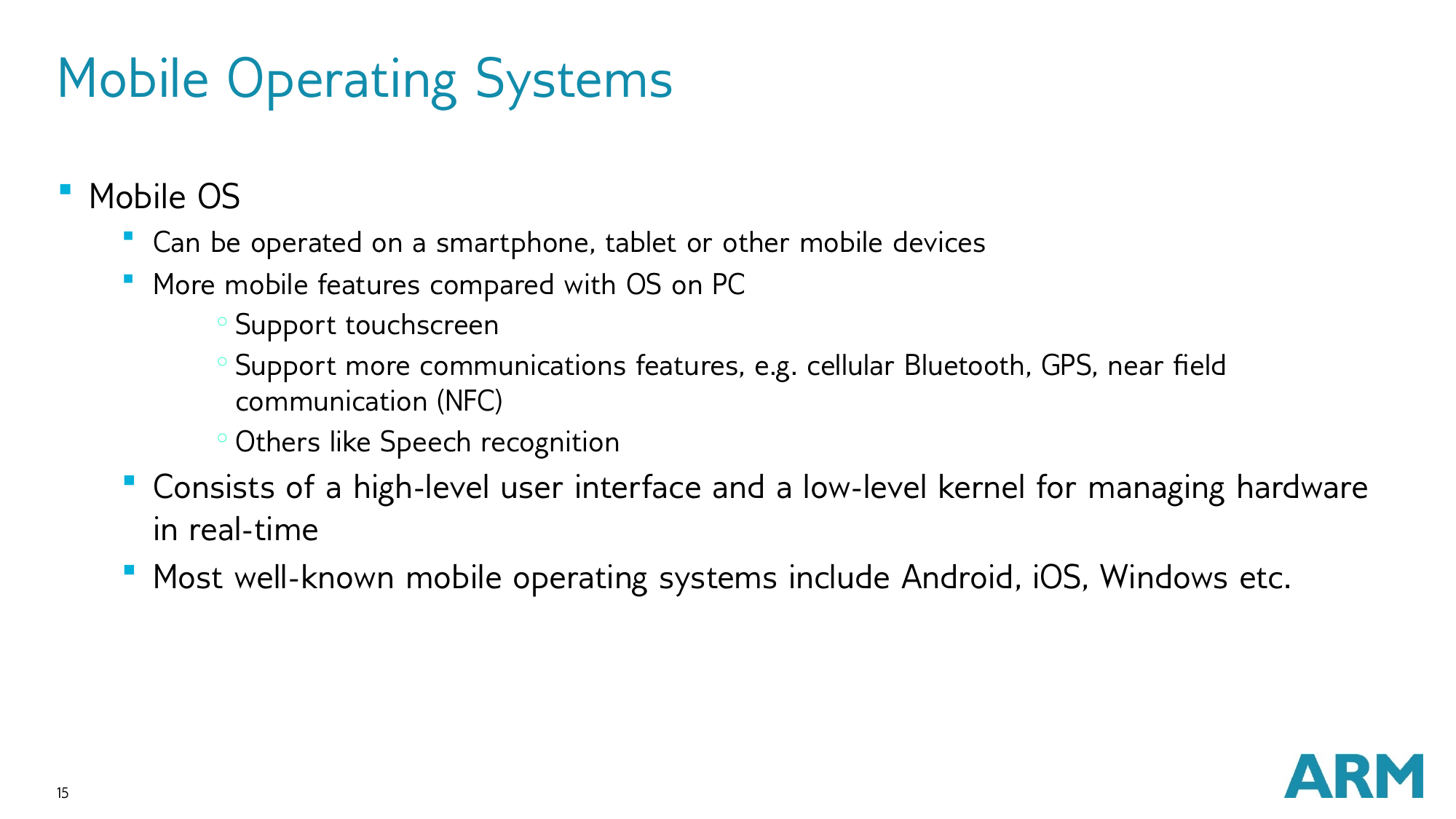

# Mobile Operating Systems
Mobile OS
Can be operated on a smartphone, tablet or other mobile devices
More mobile features compared with OS on PC
Support touchscreen
Support more communications features, e.g. cellular Bluetooth, GPS, near field communication (NFC)
Others like Speech recognition
Consists of a high-level user interface and a low-level kernel for managing hardware in real-time
Most well-known mobile operating systems include Android, iOS, Windows etc.